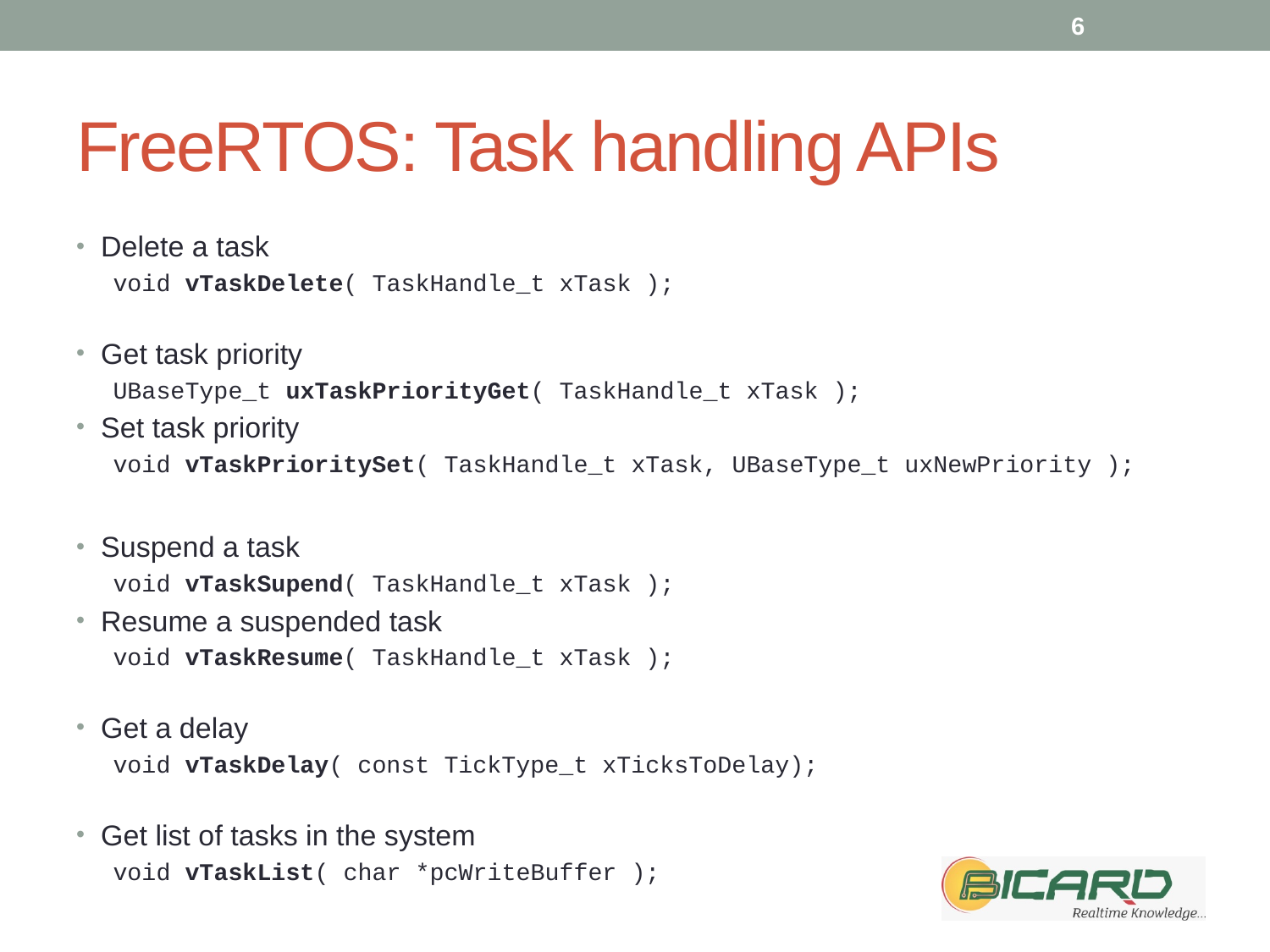

6
# FreeRTOS: Task handling APIs
Delete a task
void vTaskDelete( TaskHandle_t xTask );

Get task priority
UBaseType_t uxTaskPriorityGet( TaskHandle_t xTask );
Set task priority
void vTaskPrioritySet( TaskHandle_t xTask, UBaseType_t uxNewPriority );

Suspend a task
void vTaskSupend( TaskHandle_t xTask );
Resume a suspended task
void vTaskResume( TaskHandle_t xTask );

Get a delay
void vTaskDelay( const TickType_t xTicksToDelay);

Get list of tasks in the system
void vTaskList( char *pcWriteBuffer );